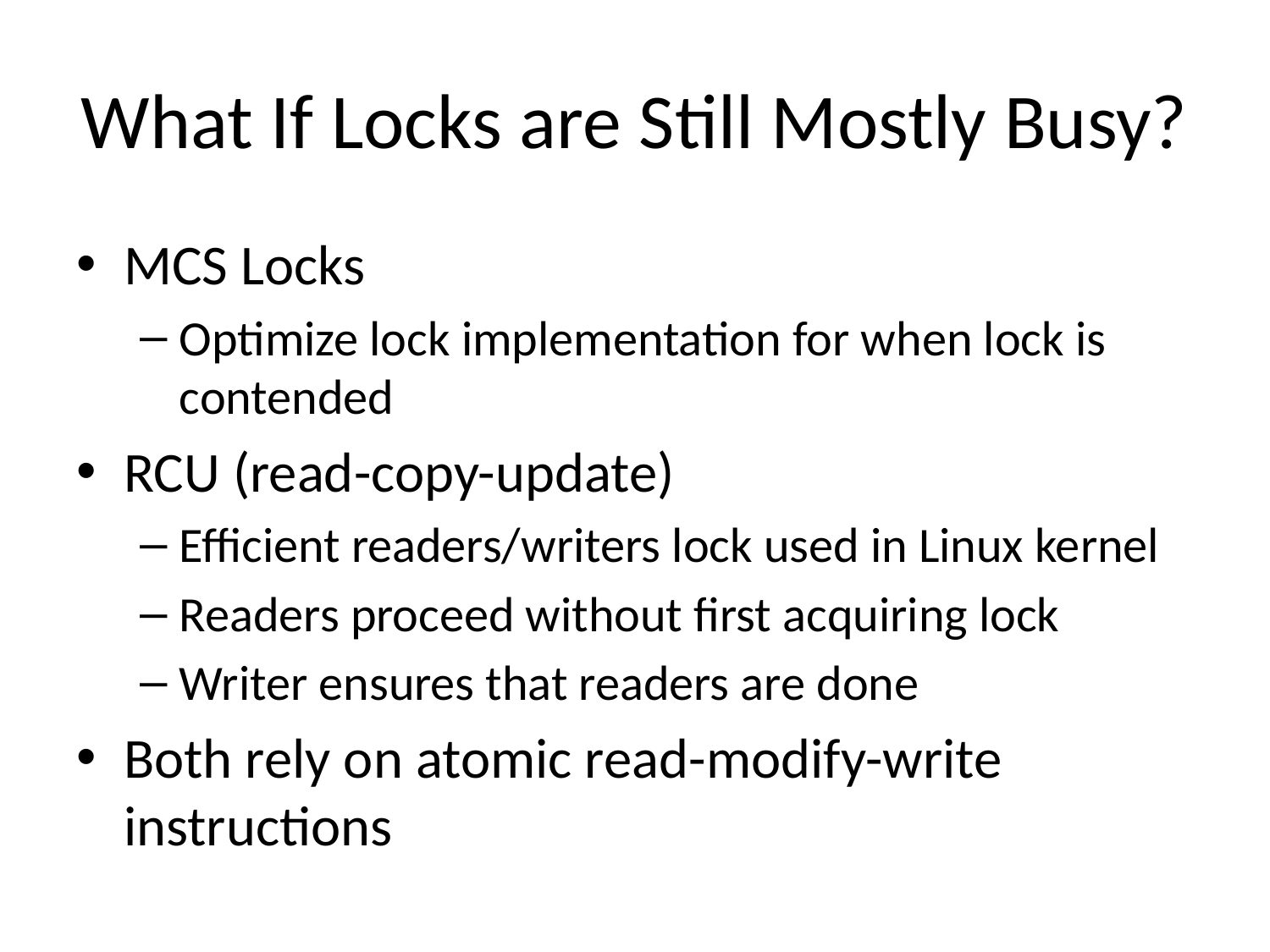

# What If Locks are Still Mostly Busy?
MCS Locks
Optimize lock implementation for when lock is contended
RCU (read-copy-update)
Efficient readers/writers lock used in Linux kernel
Readers proceed without first acquiring lock
Writer ensures that readers are done
Both rely on atomic read-modify-write instructions